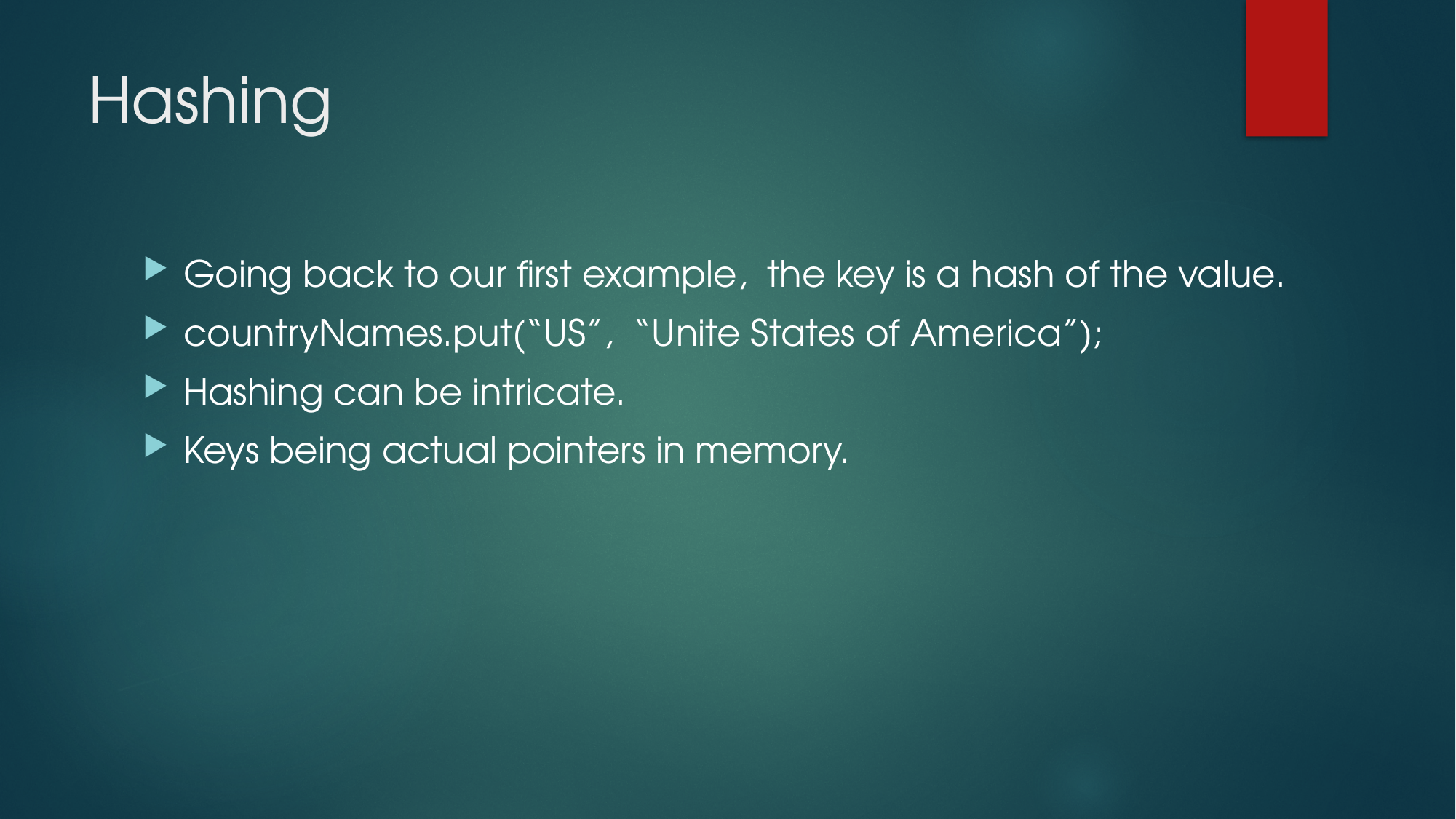

# Hashing
Going back to our first example,  the key is a hash of the value.
countryNames.put(“US”,  “Unite States of America”);
Hashing can be intricate.
Keys being actual pointers in memory.